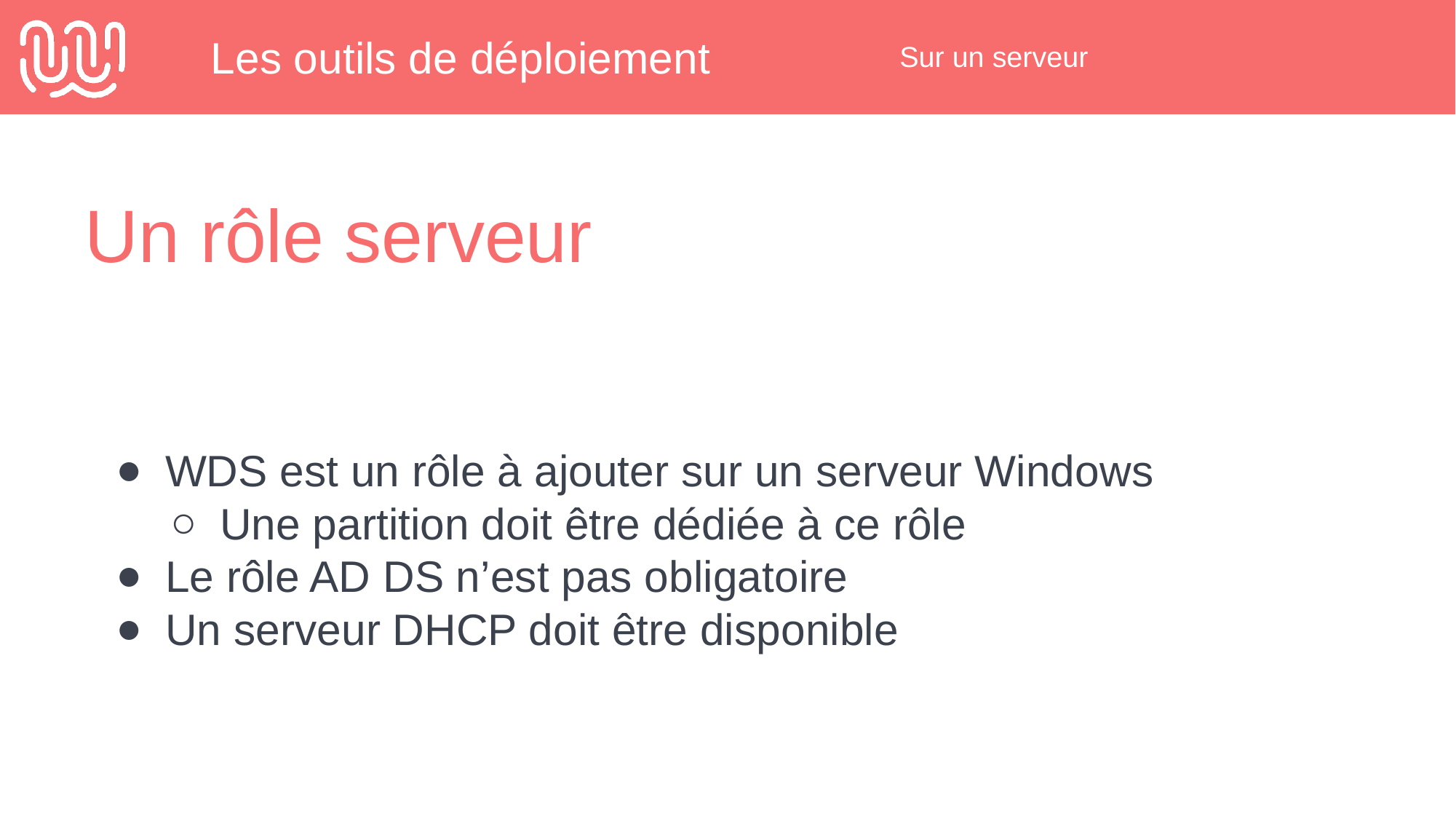

Les outils de déploiement
Sur un serveur
Un rôle serveur
WDS est un rôle à ajouter sur un serveur Windows
Une partition doit être dédiée à ce rôle
Le rôle AD DS n’est pas obligatoire
Un serveur DHCP doit être disponible